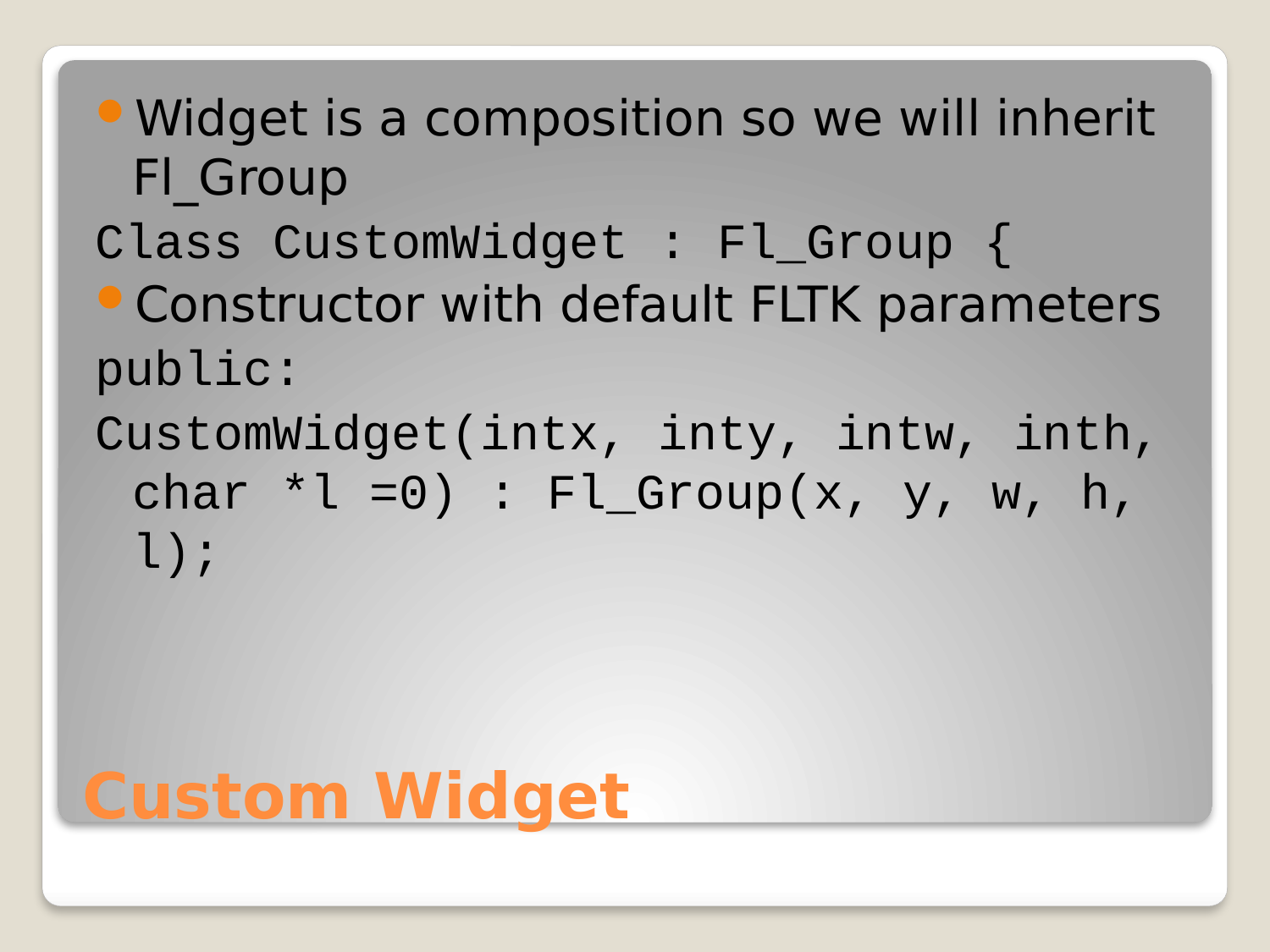

Widget is a composition so we will inherit Fl_Group
Class CustomWidget : Fl_Group {
Constructor with default FLTK parameters
public:
CustomWidget(intx, inty, intw, inth, char *l =0) : Fl_Group(x, y, w, h, l);
# Custom Widget